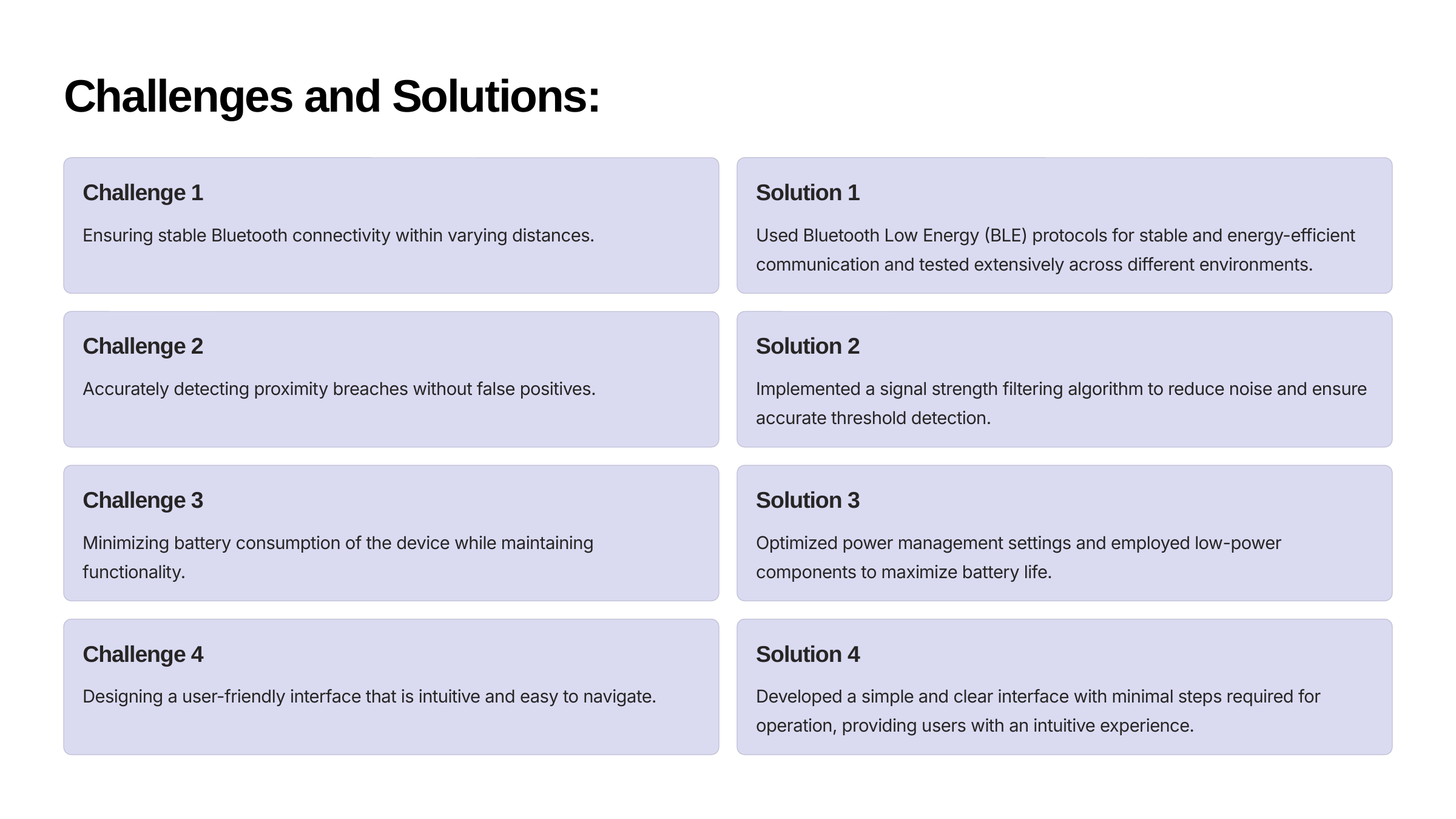

Challenges and Solutions:

Challenge 1
Solution 1
Ensuring stable Bluetooth connectivity within varying distances.
Used Bluetooth Low Energy (BLE) protocols for stable and energy-efficient communication and tested extensively across different environments.

Challenge 2
Solution 2
Accurately detecting proximity breaches without false positives.
Implemented a signal strength filtering algorithm to reduce noise and ensure accurate threshold detection.

Challenge 3
Solution 3
Minimizing battery consumption of the device while maintaining functionality.
Optimized power management settings and employed low-power components to maximize battery life.

Challenge 4
Solution 4
Designing a user-friendly interface that is intuitive and easy to navigate.
Developed a simple and clear interface with minimal steps required for operation, providing users with an intuitive experience.